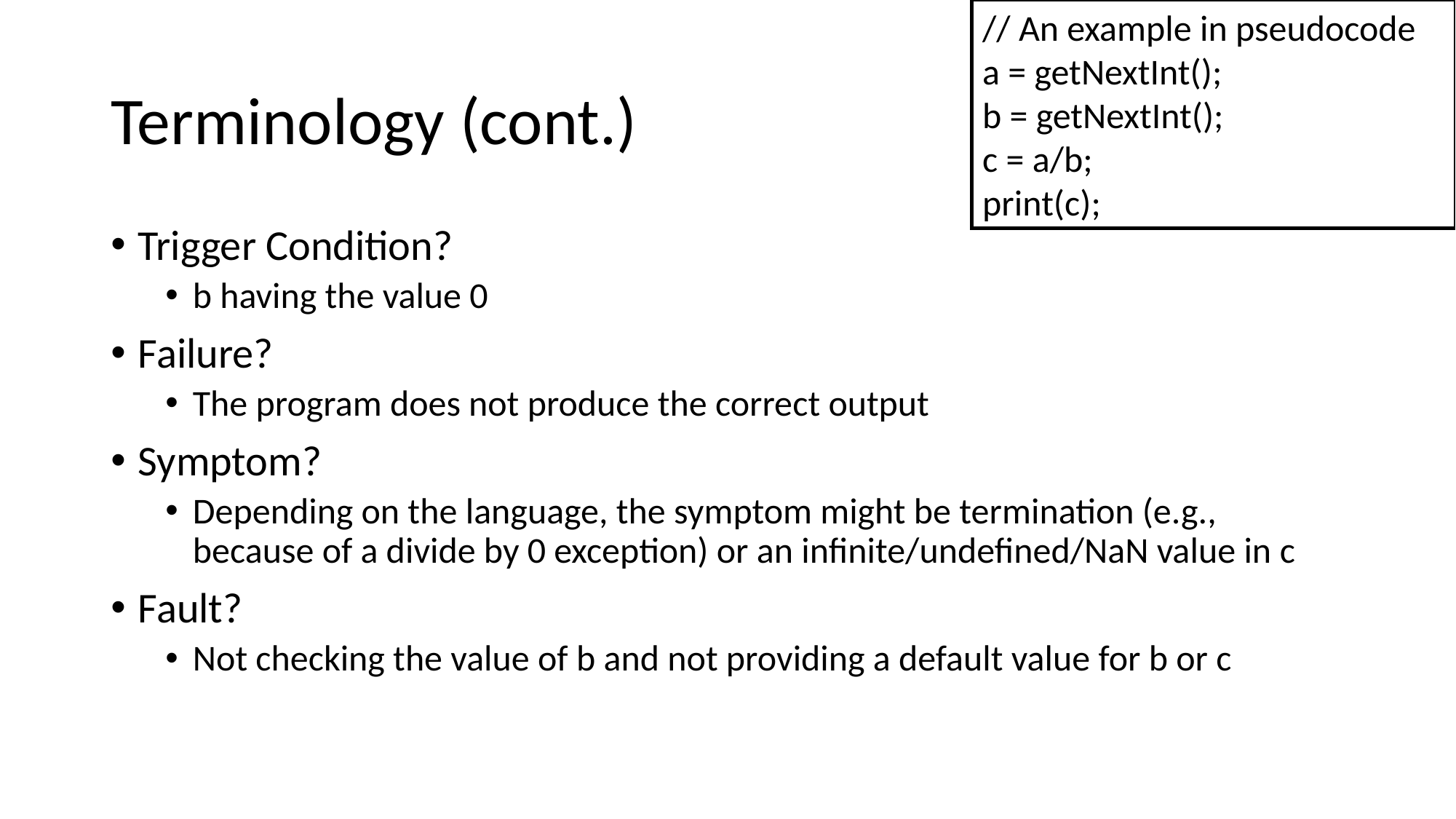

// An example in pseudocode
a = getNextInt();
b = getNextInt();
c = a/b;
print(c);
# Terminology (cont.)
Trigger Condition?
b having the value 0
Failure?
The program does not produce the correct output
Symptom?
Depending on the language, the symptom might be termination (e.g., because of a divide by 0 exception) or an infinite/undefined/NaN value in c
Fault?
Not checking the value of b and not providing a default value for b or c